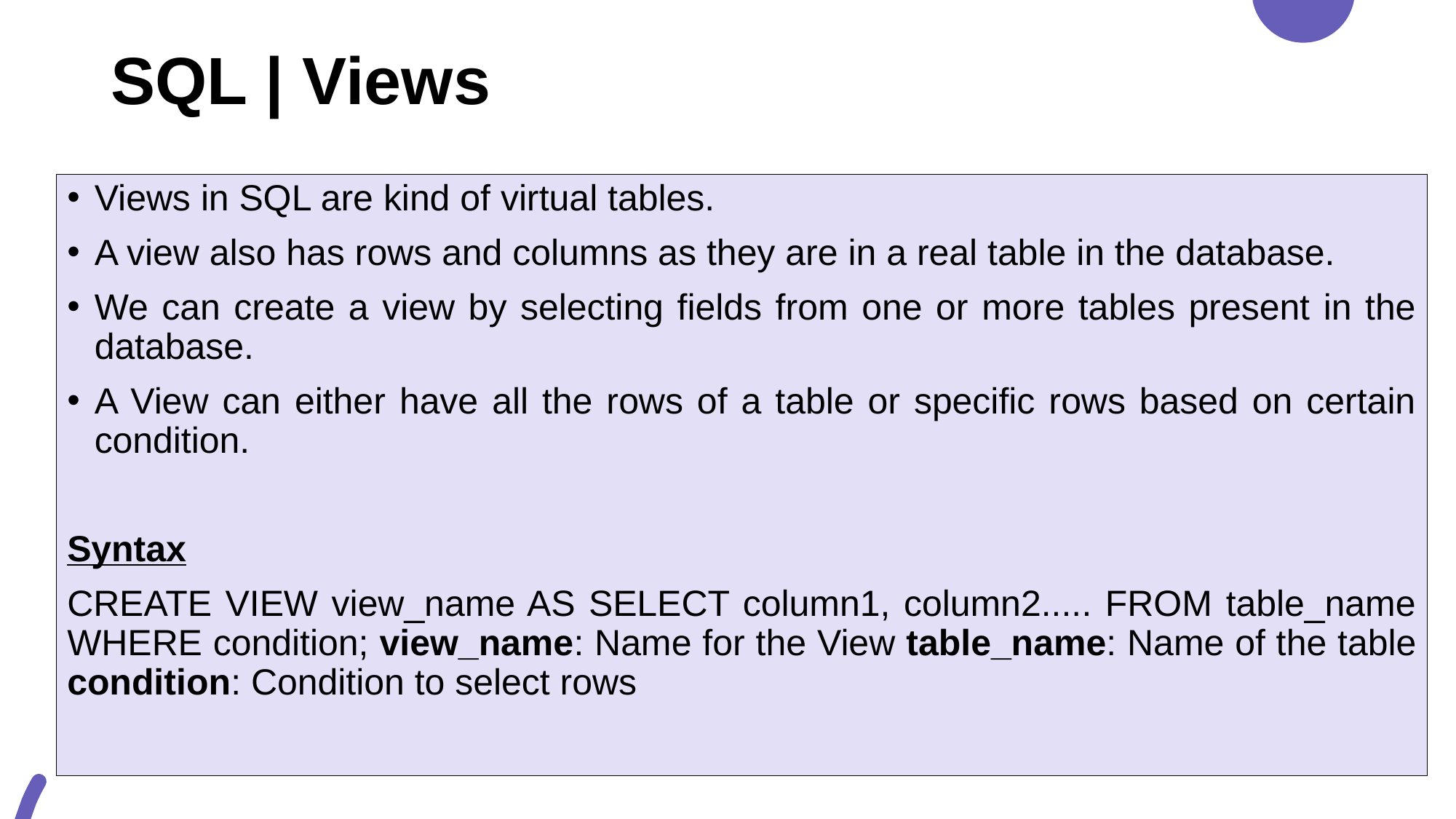

# SQL | Views
Views in SQL are kind of virtual tables.
A view also has rows and columns as they are in a real table in the database.
We can create a view by selecting fields from one or more tables present in the database.
A View can either have all the rows of a table or specific rows based on certain condition.

Syntax
CREATE VIEW view_name AS SELECT column1, column2..... FROM table_name WHERE condition; view_name: Name for the View table_name: Name of the table condition: Condition to select rows